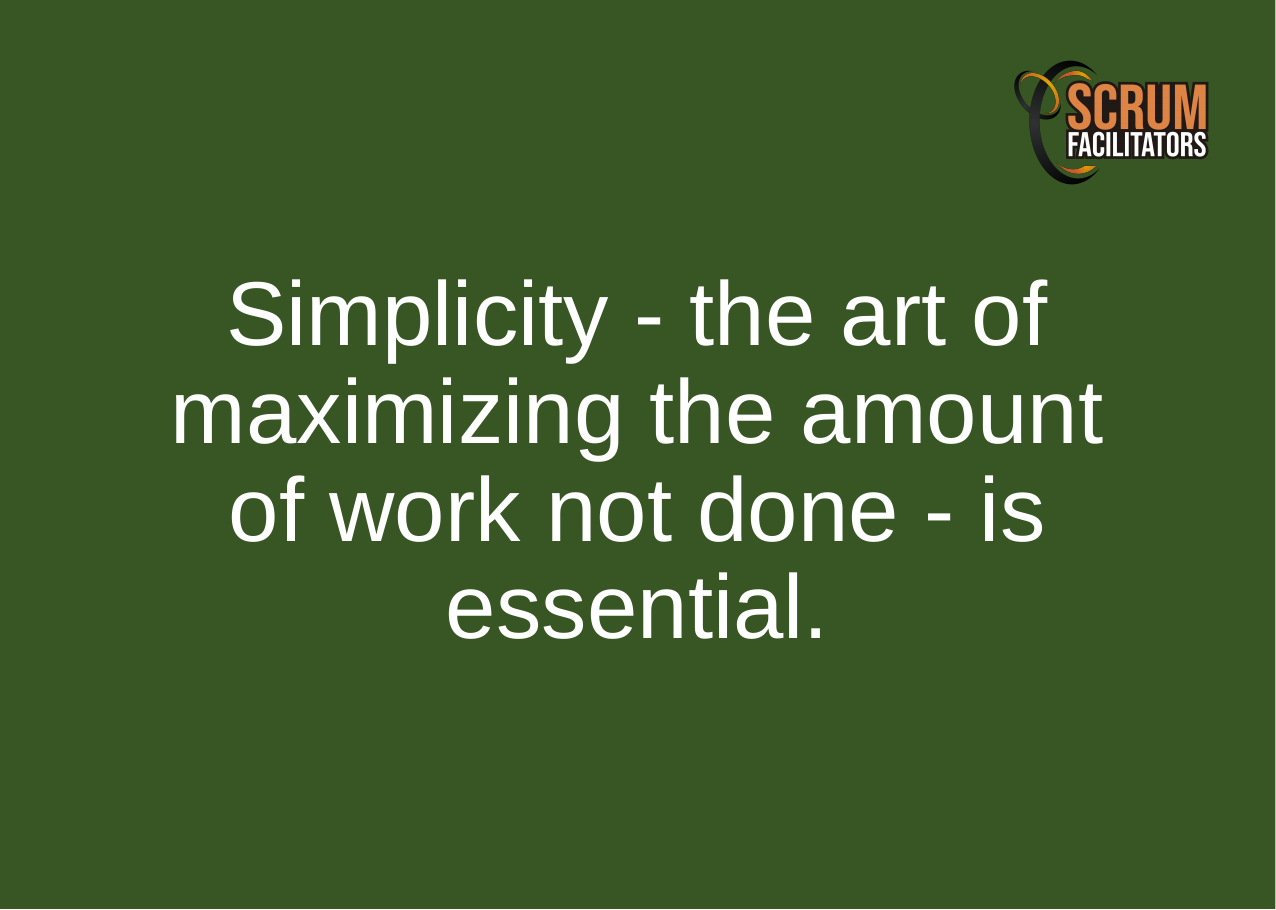

Simplicity - the art of maximizing the amount of work not done - is essential.